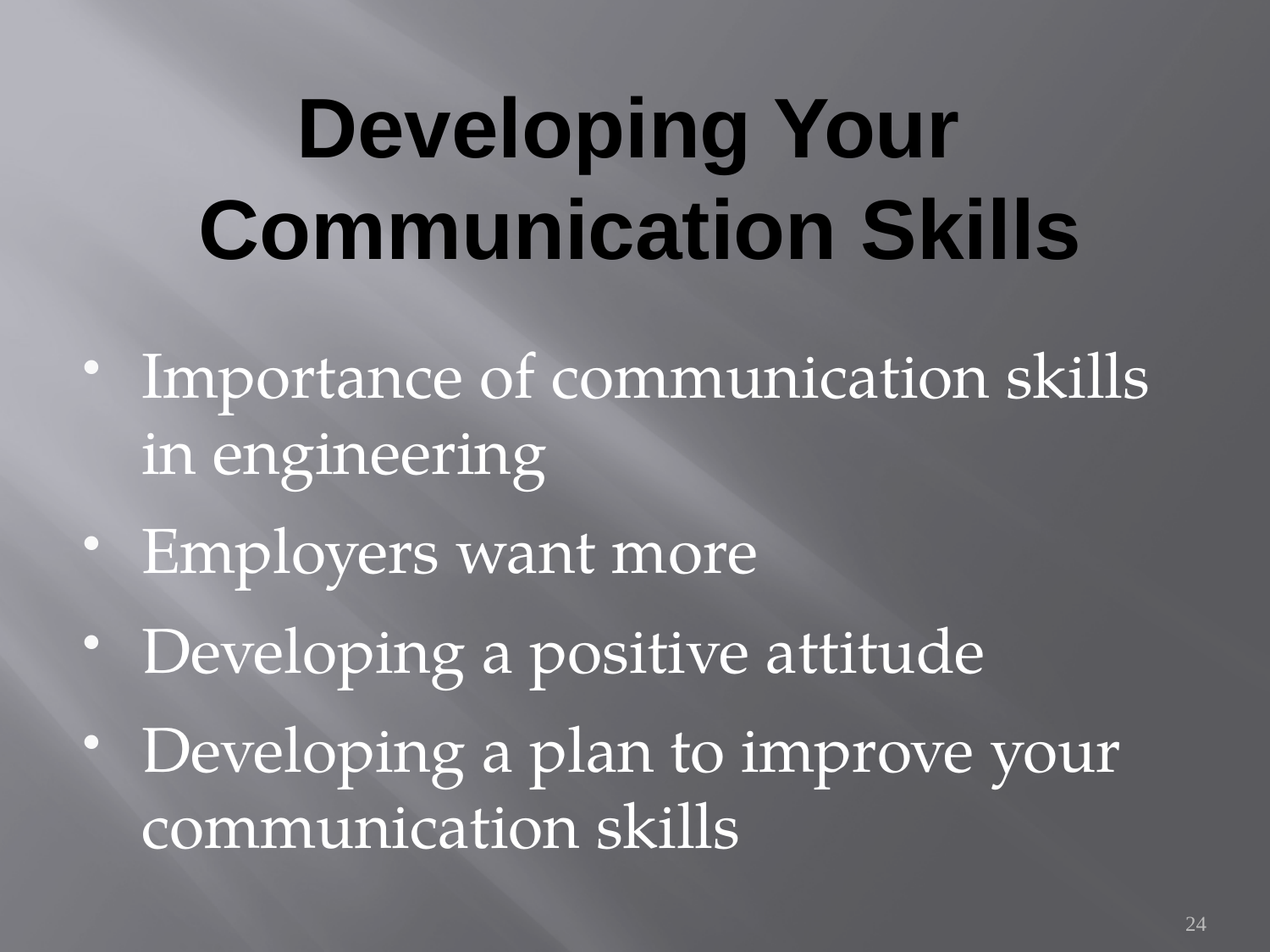

# Developing Your Communication Skills
Importance of communication skills in engineering
Employers want more
Developing a positive attitude
Developing a plan to improve your communication skills
24